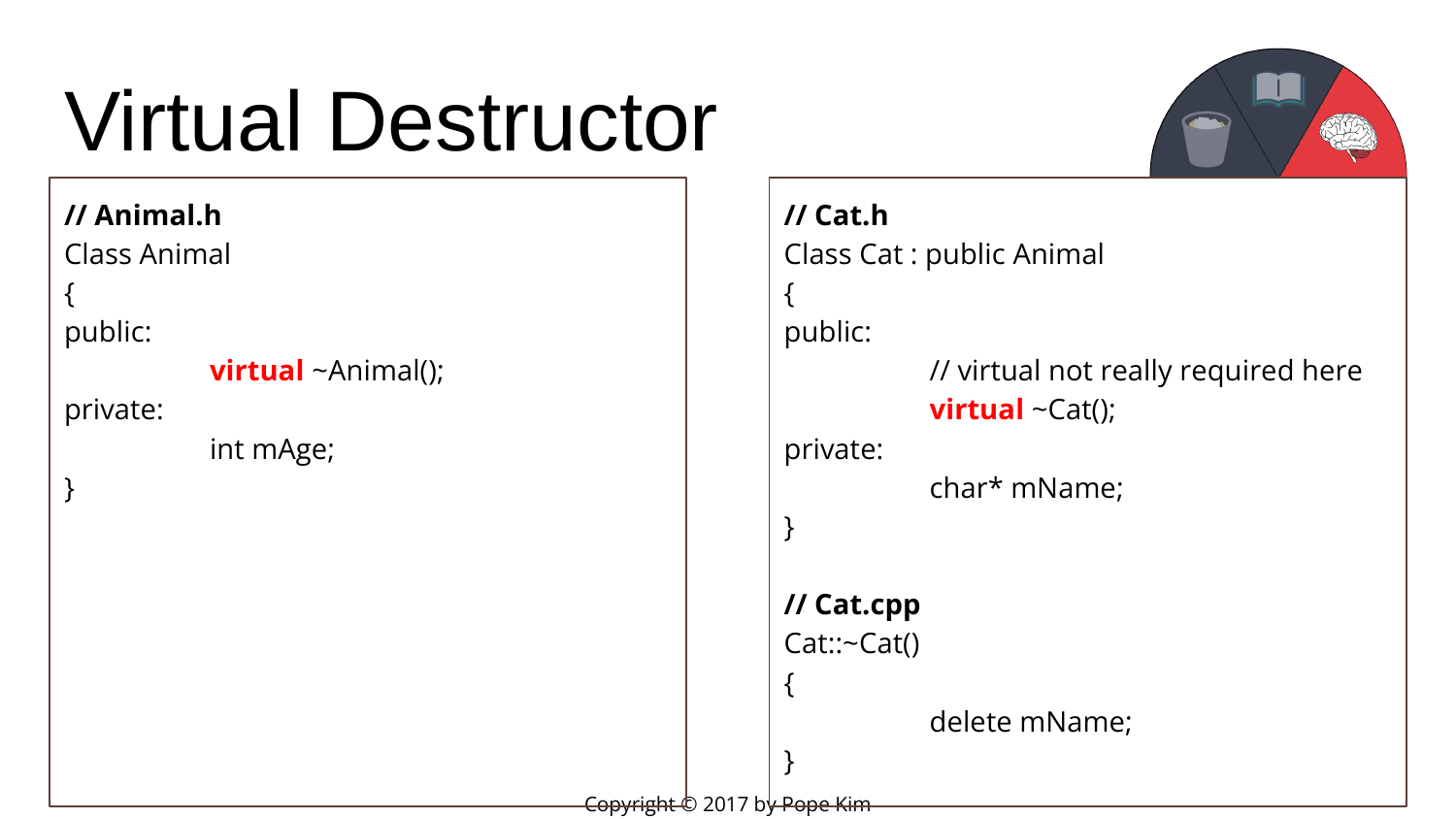

# Virtual Destructor
// Animal.h
Class Animal
{
public:
	virtual ~Animal();
private:
	int mAge;
}
// Cat.h
Class Cat : public Animal
{
public:
	// virtual not really required here
	virtual ~Cat();
private:
	char* mName;
}
// Cat.cpp
Cat::~Cat()
{
	delete mName;
}